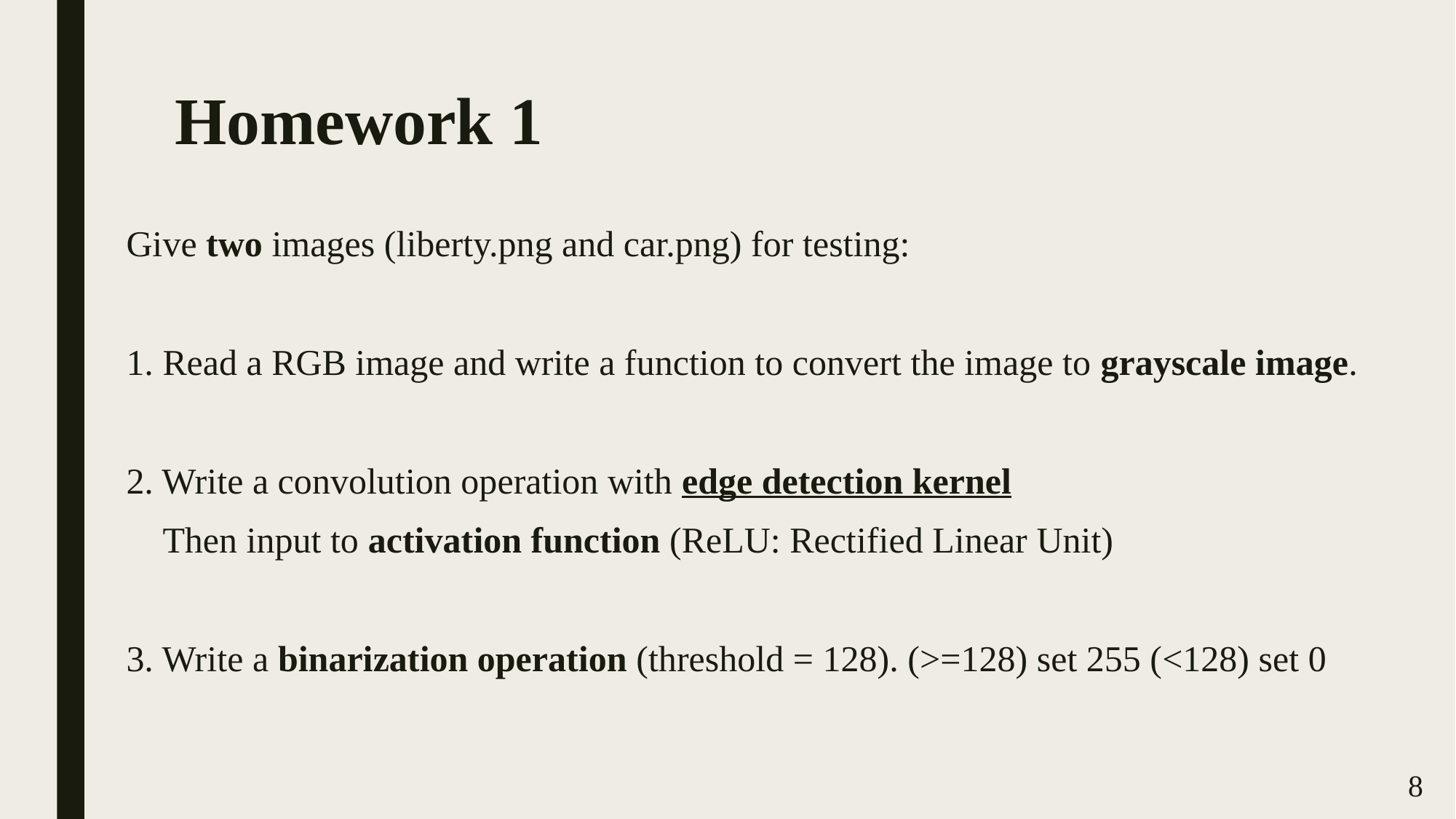

# Homework 1
Give two images (liberty.png and car.png) for testing:

1. Read a RGB image and write a function to convert the image to grayscale image.

2. Write a convolution operation with edge detection kernel
    Then input to activation function (ReLU: Rectified Linear Unit)

3. Write a binarization operation (threshold = 128). (>=128) set 255 (<128) set 0
8